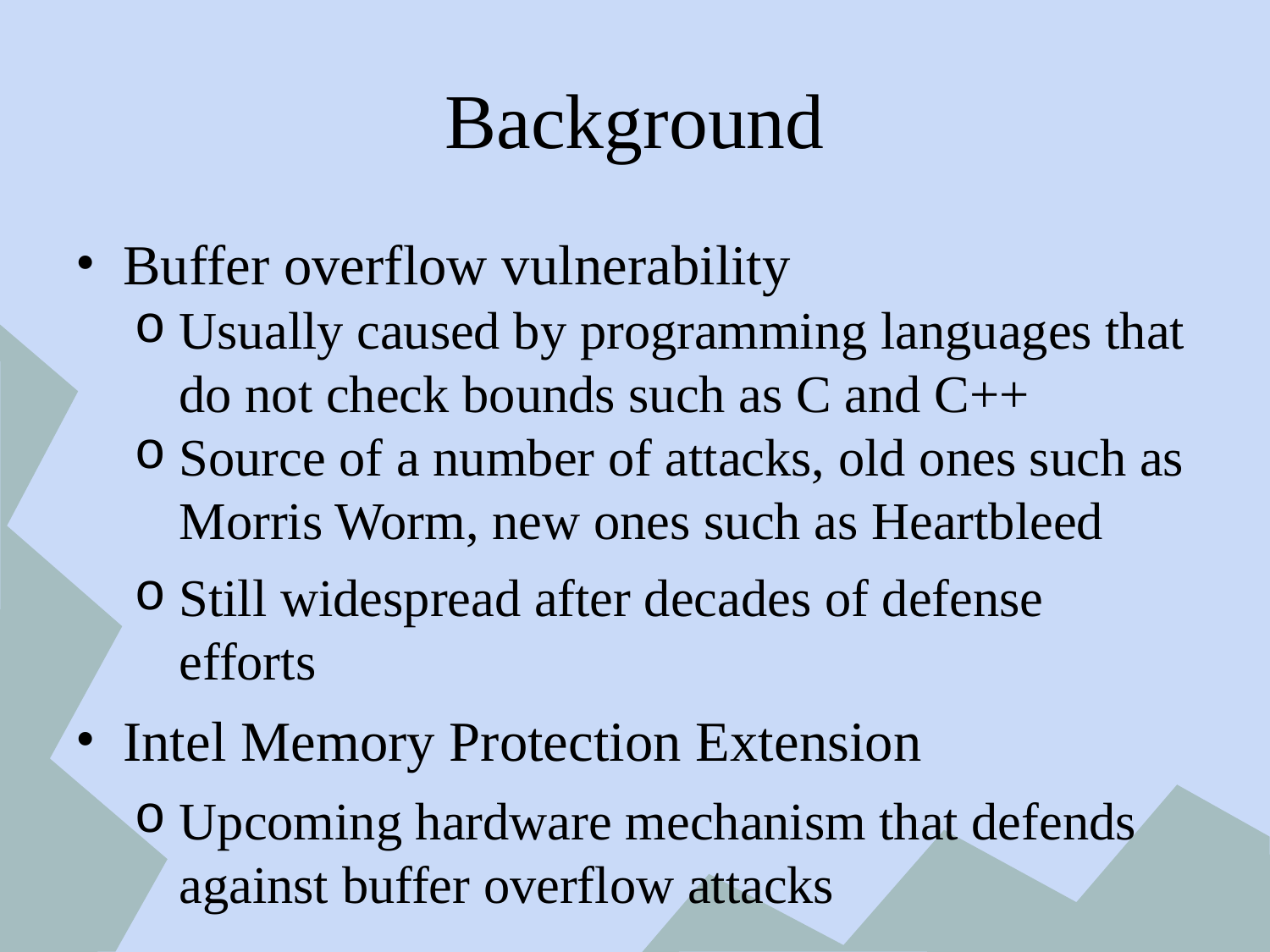

# Background
Buffer overflow vulnerability
Usually caused by programming languages that do not check bounds such as C and C++
Source of a number of attacks, old ones such as Morris Worm, new ones such as Heartbleed
Still widespread after decades of defense efforts
Intel Memory Protection Extension
Upcoming hardware mechanism that defends against buffer overflow attacks